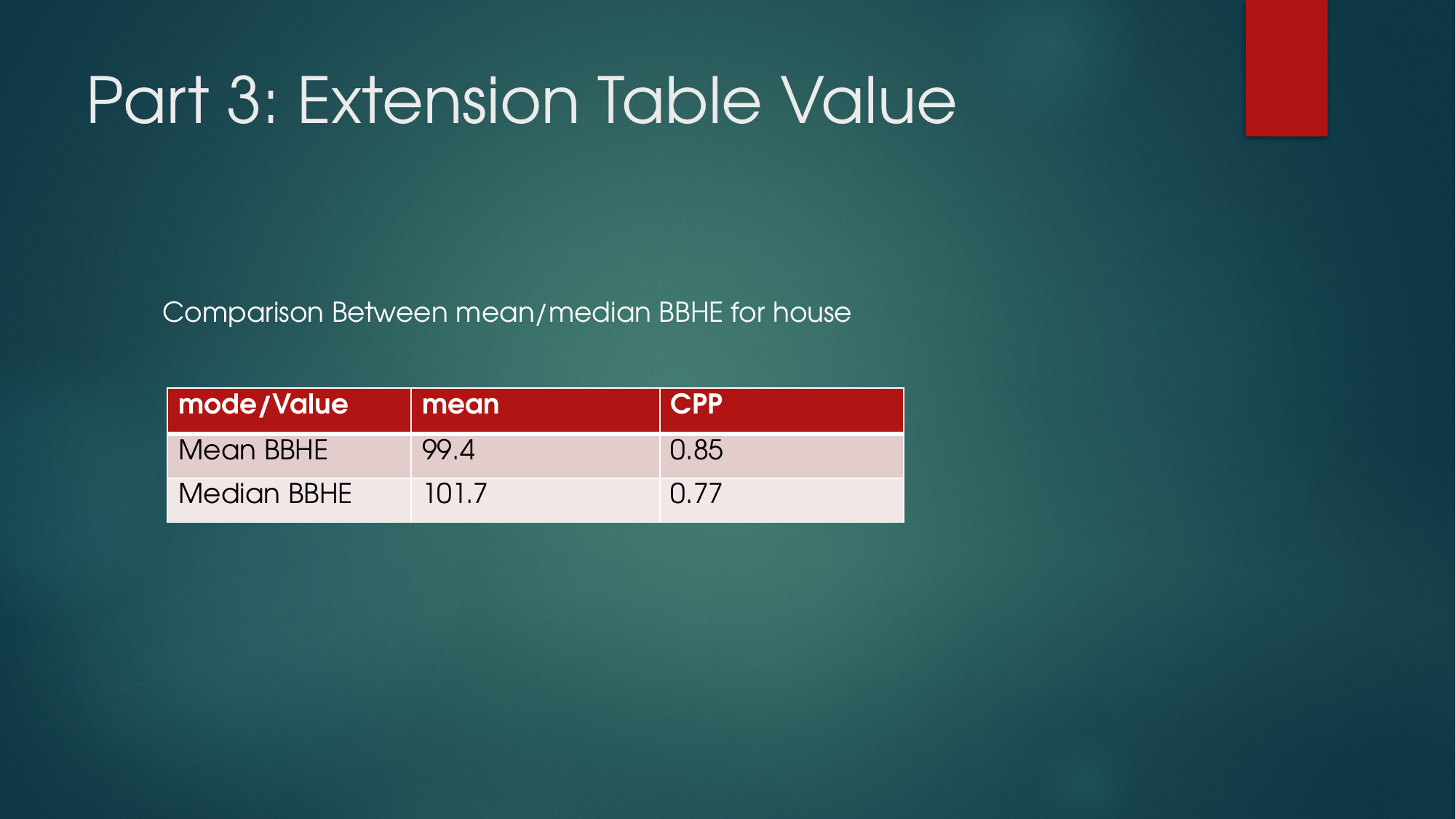

# Part 3: Extension Table Value
Comparison Between mean/median BBHE for house
| mode/Value | mean | CPP |
| --- | --- | --- |
| Mean BBHE | 99.4 | 0.85 |
| Median BBHE | 101.7 | 0.77 |